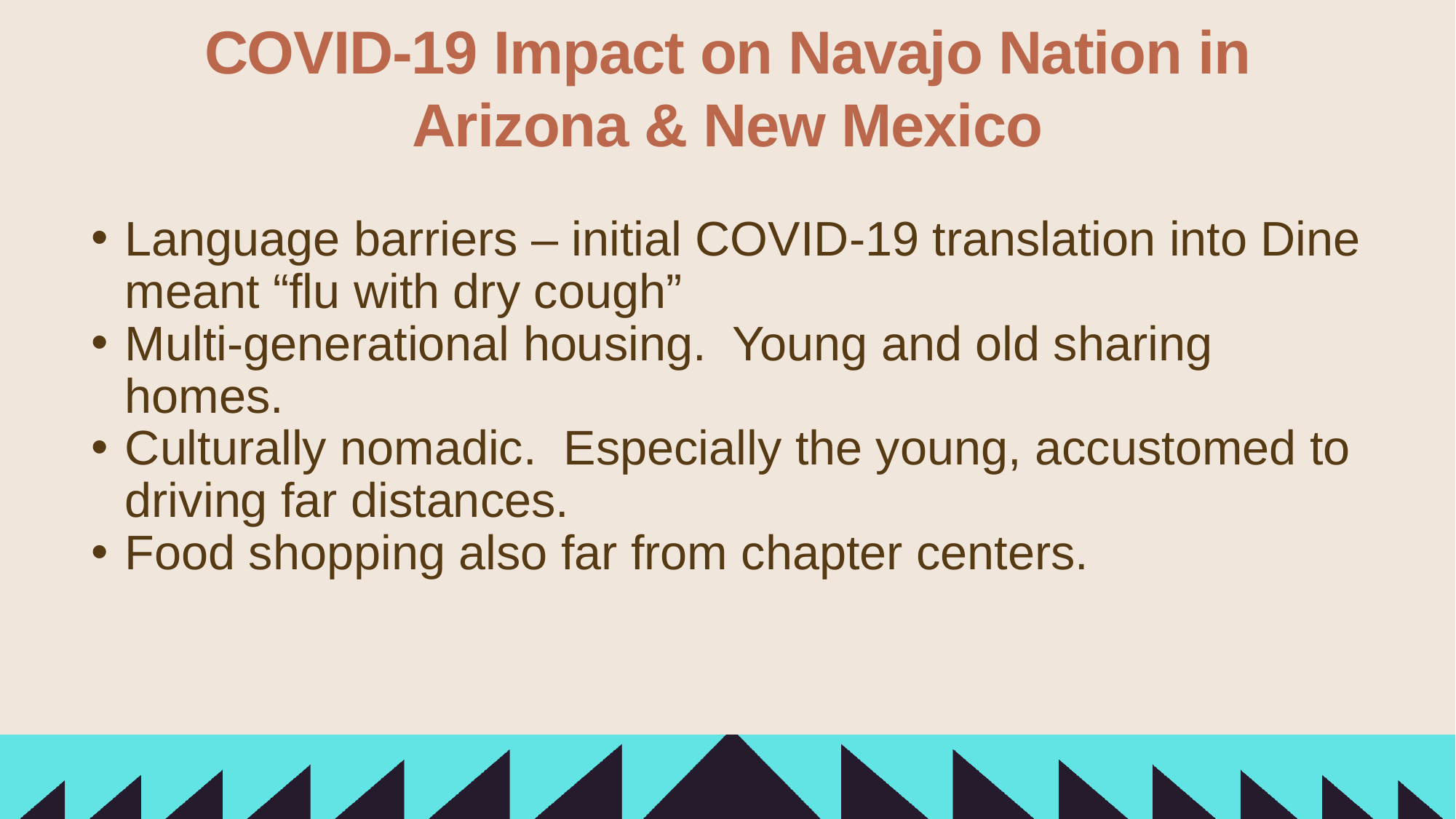

# COVID-19 Impact on Navajo Nation in Arizona & New Mexico
Language barriers – initial COVID-19 translation into Dine meant “flu with dry cough”
Multi-generational housing.  Young and old sharing homes.
Culturally nomadic.  Especially the young, accustomed to driving far distances.
Food shopping also far from chapter centers.